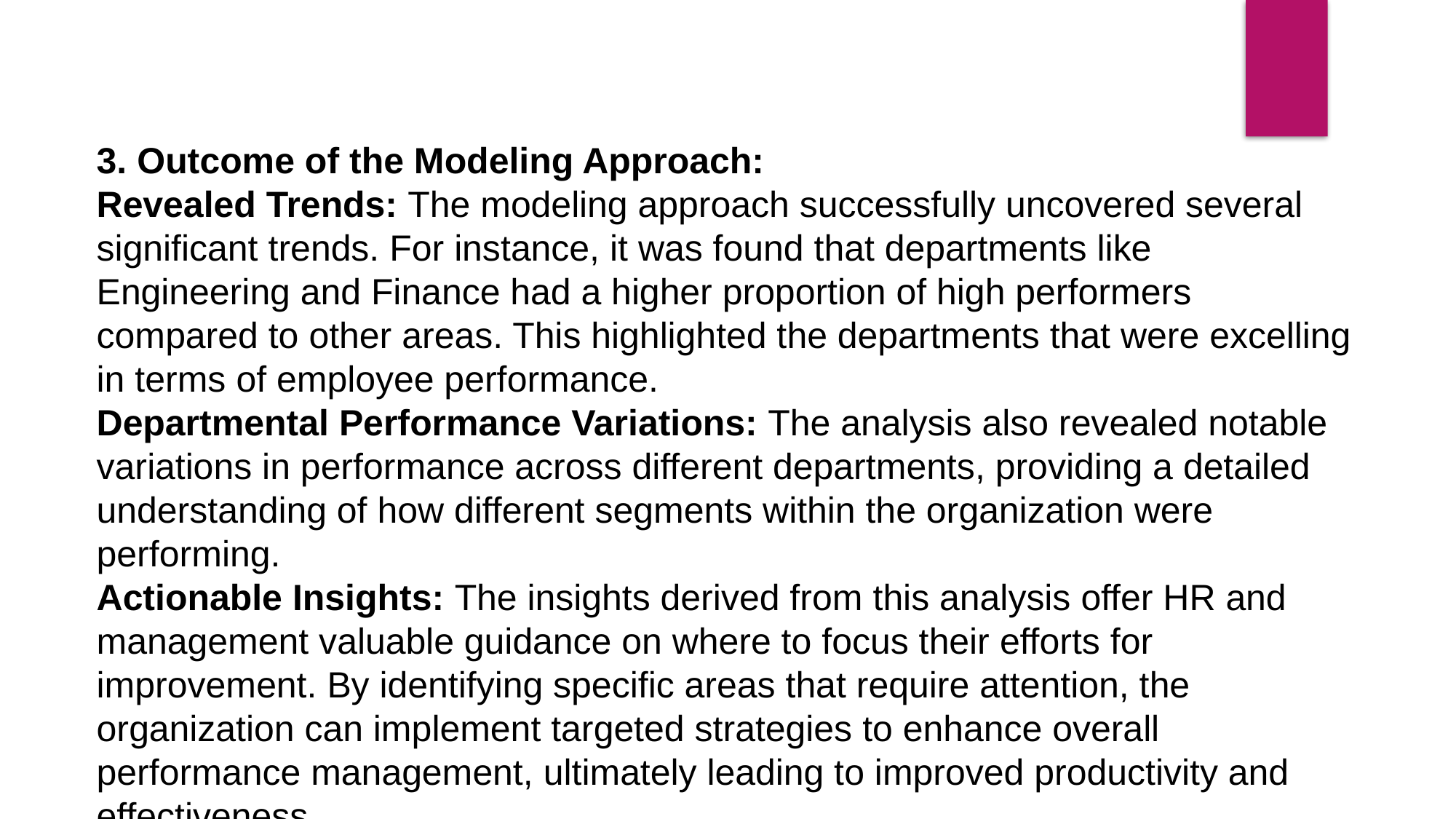

3. Outcome of the Modeling Approach:
Revealed Trends: The modeling approach successfully uncovered several significant trends. For instance, it was found that departments like Engineering and Finance had a higher proportion of high performers compared to other areas. This highlighted the departments that were excelling in terms of employee performance.
Departmental Performance Variations: The analysis also revealed notable variations in performance across different departments, providing a detailed understanding of how different segments within the organization were performing.
Actionable Insights: The insights derived from this analysis offer HR and management valuable guidance on where to focus their efforts for improvement. By identifying specific areas that require attention, the organization can implement targeted strategies to enhance overall performance management, ultimately leading to improved productivity and effectiveness.